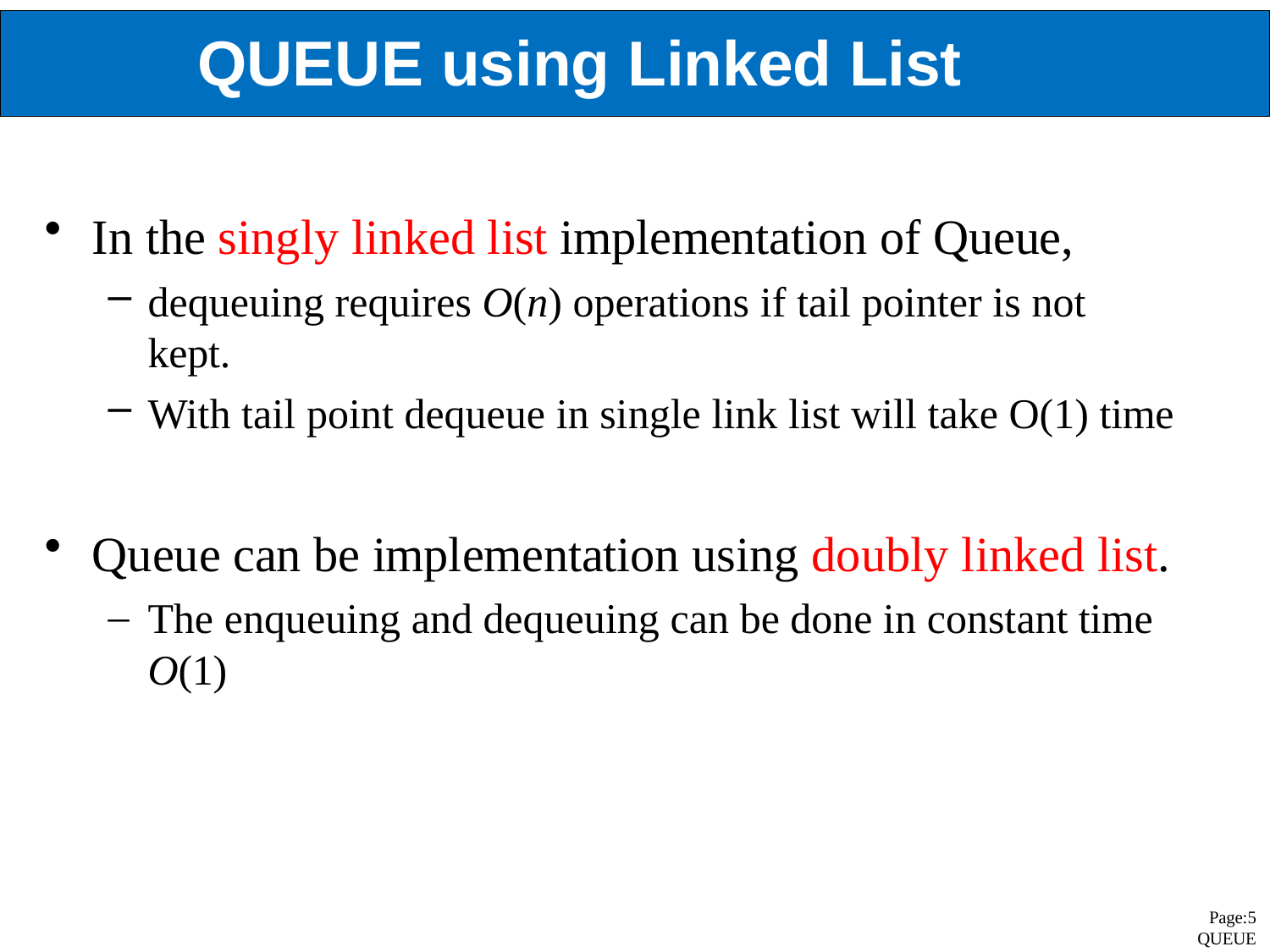

# QUEUE using Linked List
In the singly linked list implementation of Queue,
dequeuing requires O(n) operations if tail pointer is not kept.
With tail point dequeue in single link list will take O(1) time

Queue can be implementation using doubly linked list.
The enqueuing and dequeuing can be done in constant time
O(1)
Page:5 QUEUE